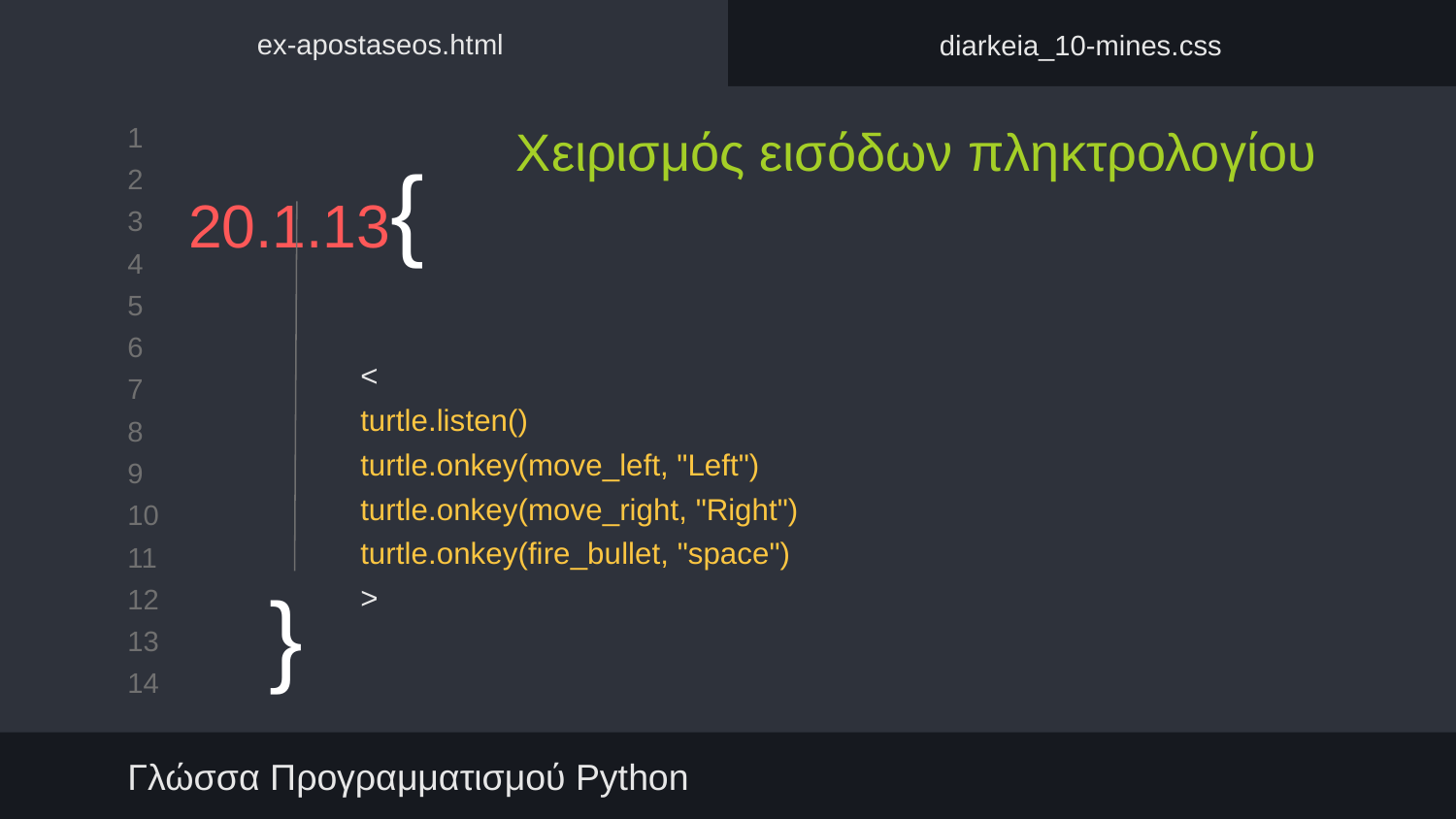

ex-apostaseos.html
diarkeia_10-mines.css
Χειρισμός εισόδων πληκτρολογίου
# 20.1.13{
<
turtle.listen()
turtle.onkey(move_left, "Left")
turtle.onkey(move_right, "Right")
turtle.onkey(fire_bullet, "space")
>
}
Γλώσσα Προγραμματισμού Python